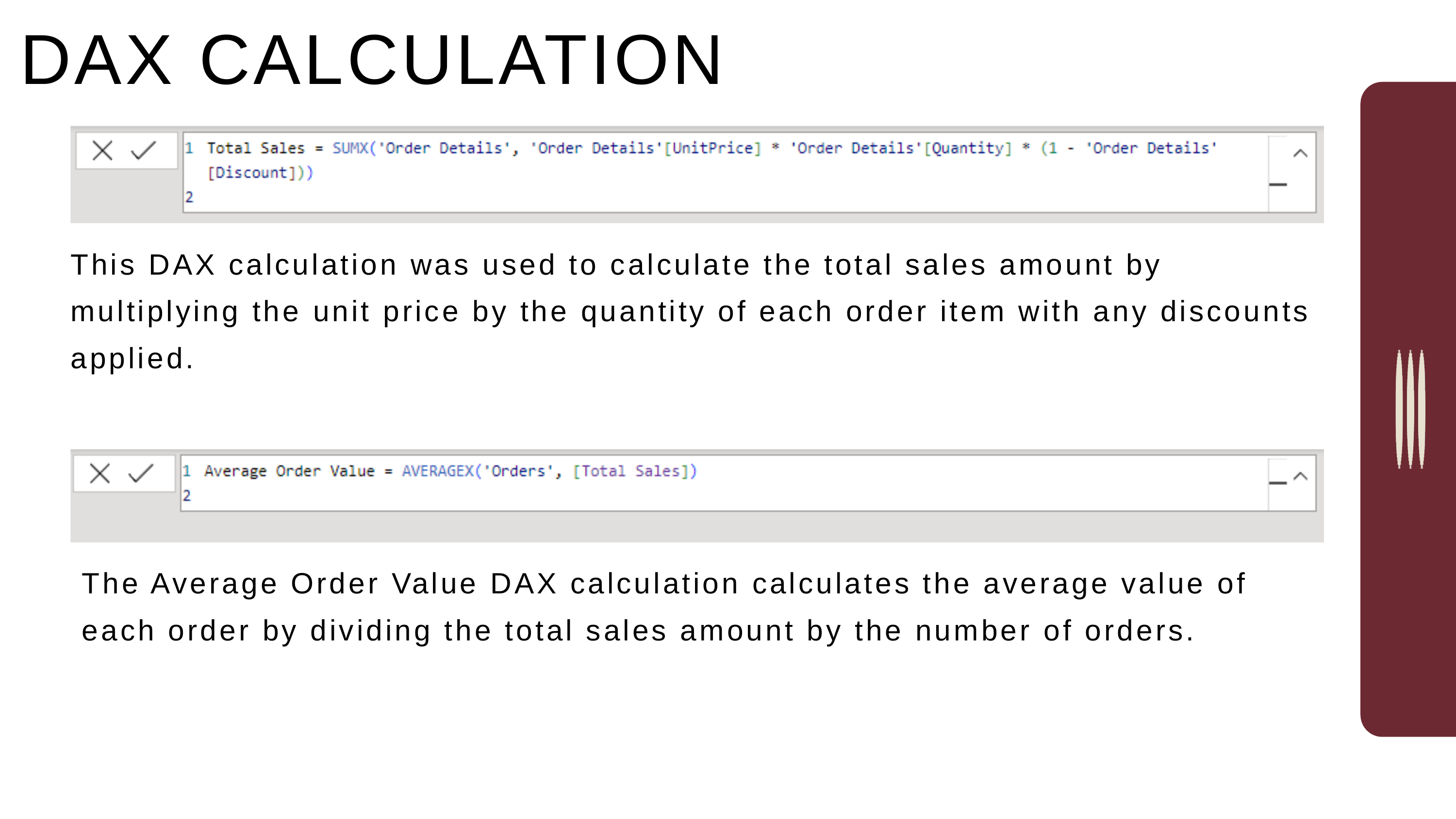

DAX CALCULATION

This DAX calculation was used to calculate the total sales amount by multiplying the unit price by the quantity of each order item with any discounts applied.

The Average Order Value DAX calculation calculates the average value of each order by dividing the total sales amount by the number of orders.